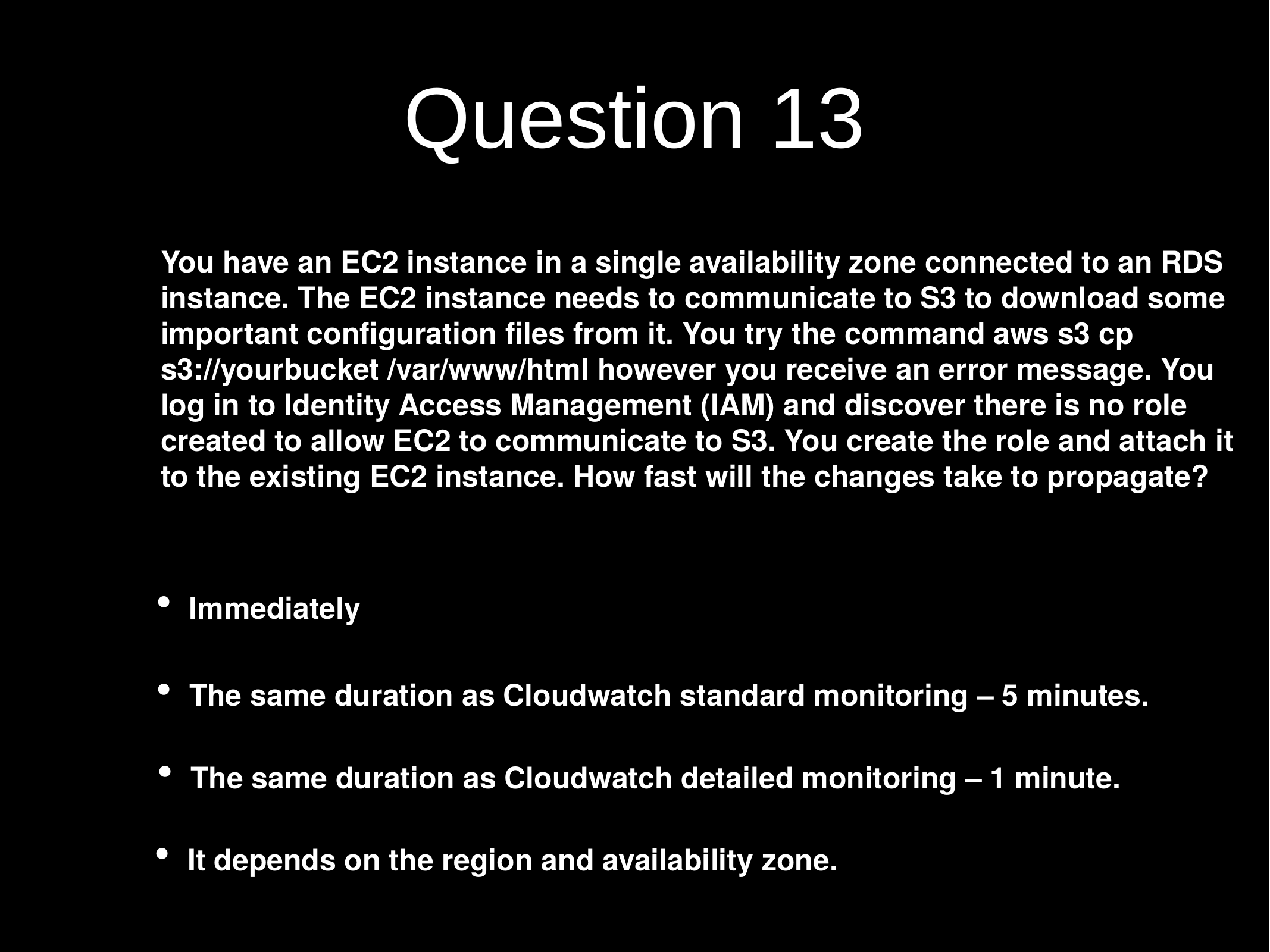

Question 13
You have an EC2 instance in a single availability zone connected to an RDS
instance. The EC2 instance needs to communicate to S3 to download some
important configuration files from it. You try the command aws s3 cp
s3://yourbucket /var/www/html however you receive an error message. You
log in to Identity Access Management (IAM) and discover there is no role
created to allow EC2 to communicate to S3. You create the role and attach it
to the existing EC2 instance. How fast will the changes take to propagate?
Immediately
The same duration as Cloudwatch standard monitoring – 5 minutes.
The same duration as Cloudwatch detailed monitoring – 1 minute.
It depends on the region and availability zone.